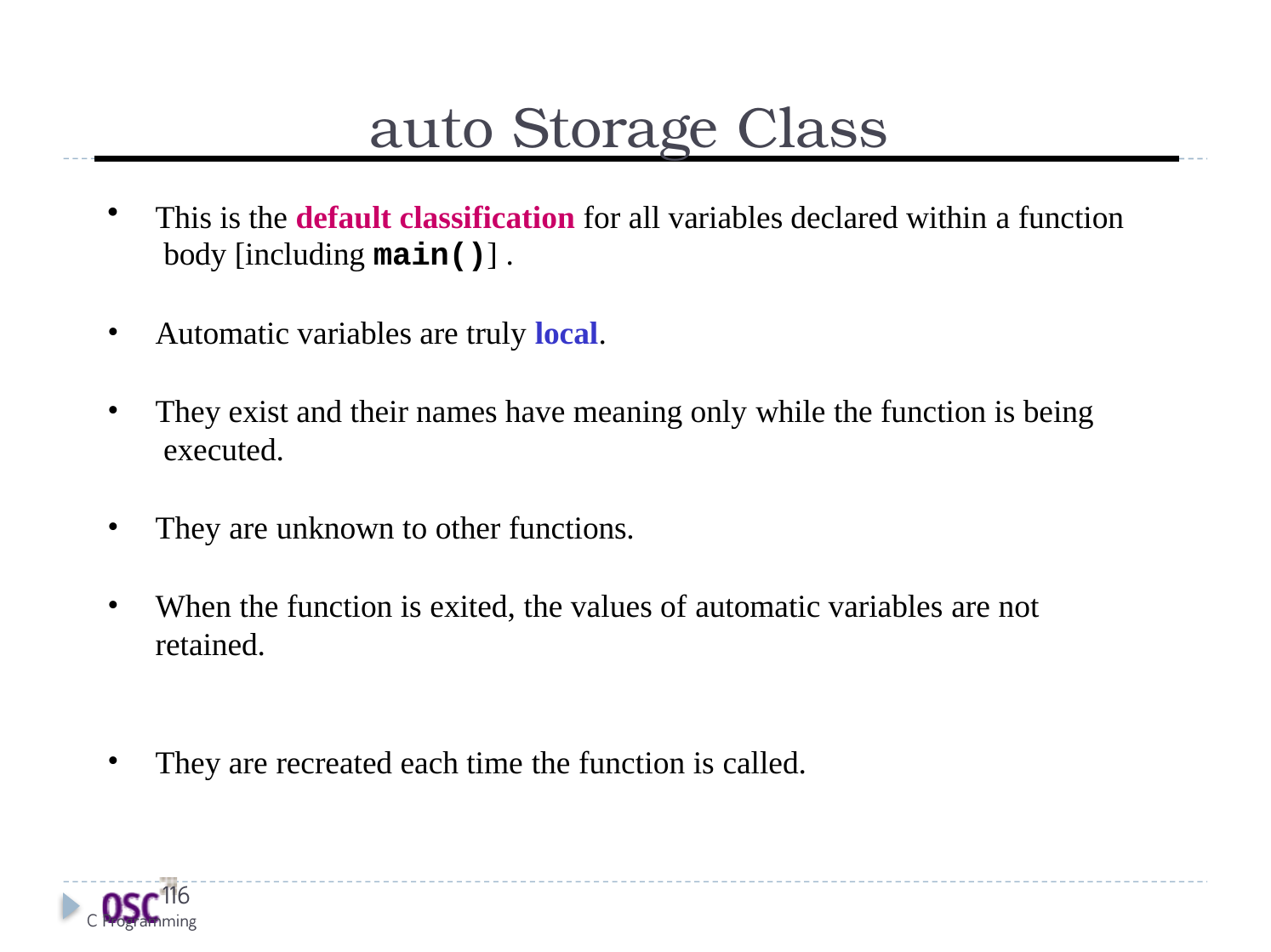

# auto Storage Class

This is the default classification for all variables declared within a function  body [including main()] .

Automatic variables are truly local.

They exist and their names have meaning only while the function is being  executed.

They are unknown to other functions.

When the function is exited, the values of automatic variables are not retained.

They are recreated each time the function is called.

116
C Programming